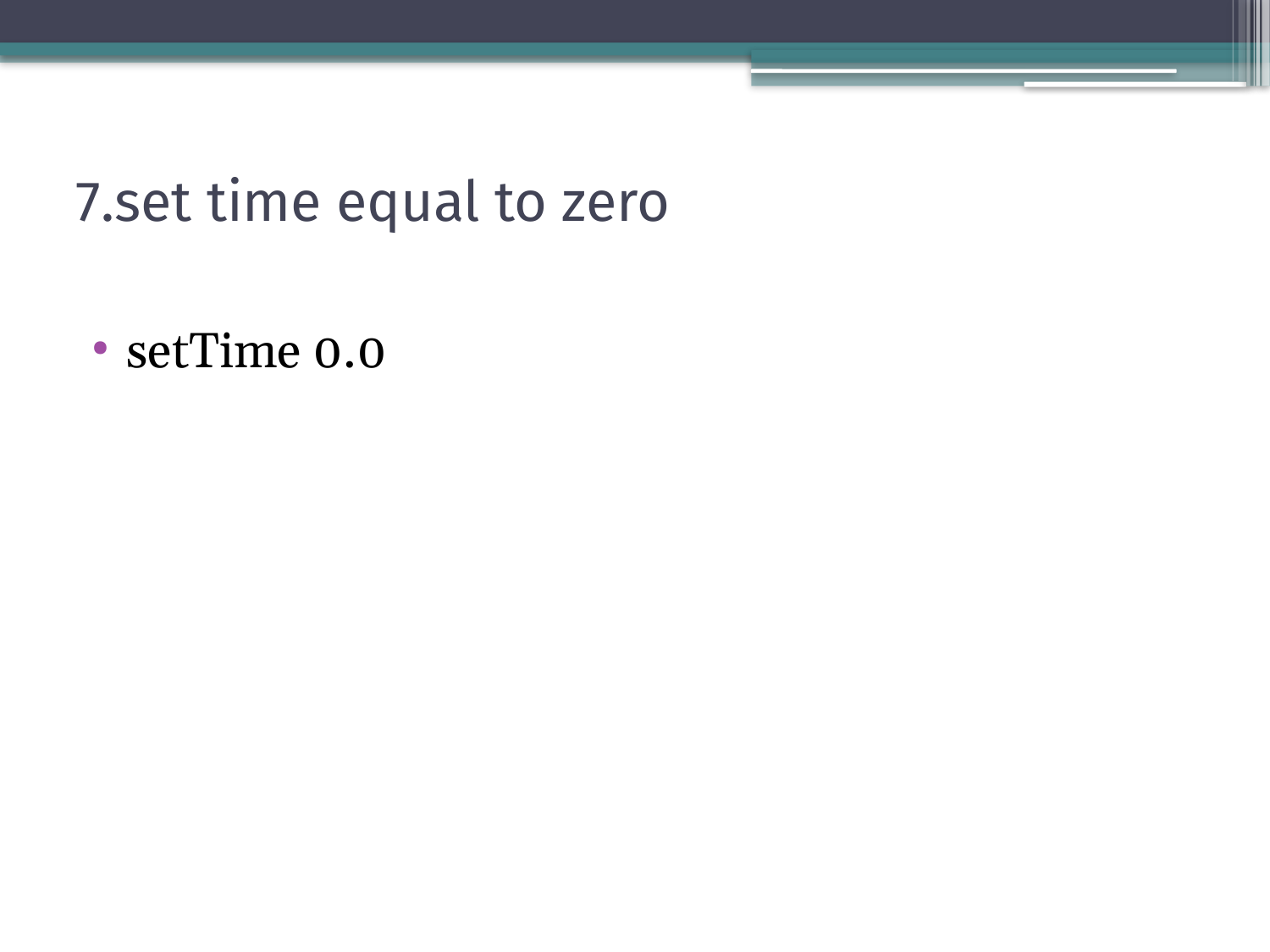

# 7.set time equal to zero
setTime 0.0